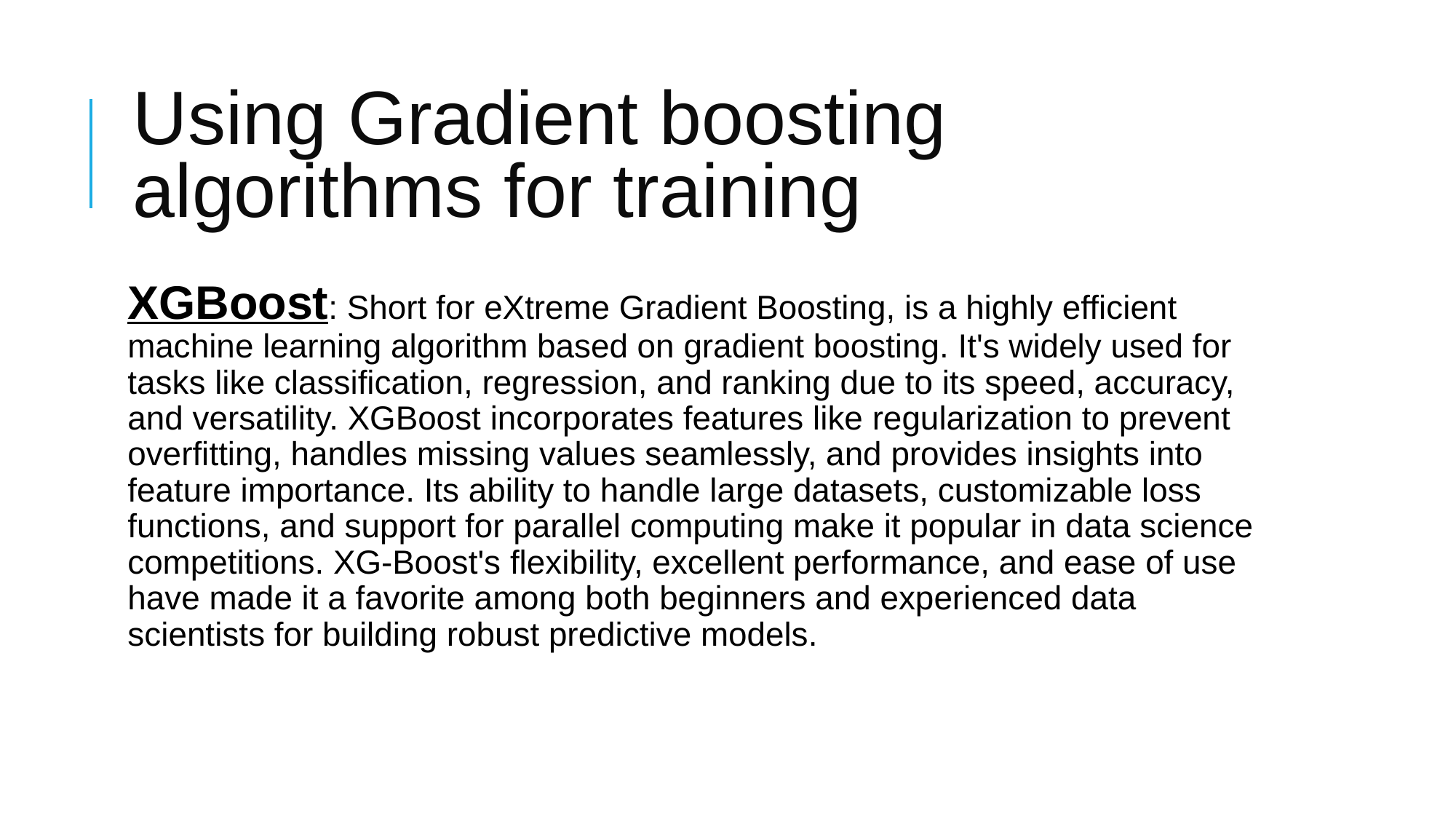

# Using Gradient boosting algorithms for training
XGBoost: Short for eXtreme Gradient Boosting, is a highly efficient machine learning algorithm based on gradient boosting. It's widely used for tasks like classification, regression, and ranking due to its speed, accuracy, and versatility. XGBoost incorporates features like regularization to prevent overfitting, handles missing values seamlessly, and provides insights into feature importance. Its ability to handle large datasets, customizable loss functions, and support for parallel computing make it popular in data science competitions. XG-Boost's flexibility, excellent performance, and ease of use have made it a favorite among both beginners and experienced data scientists for building robust predictive models.